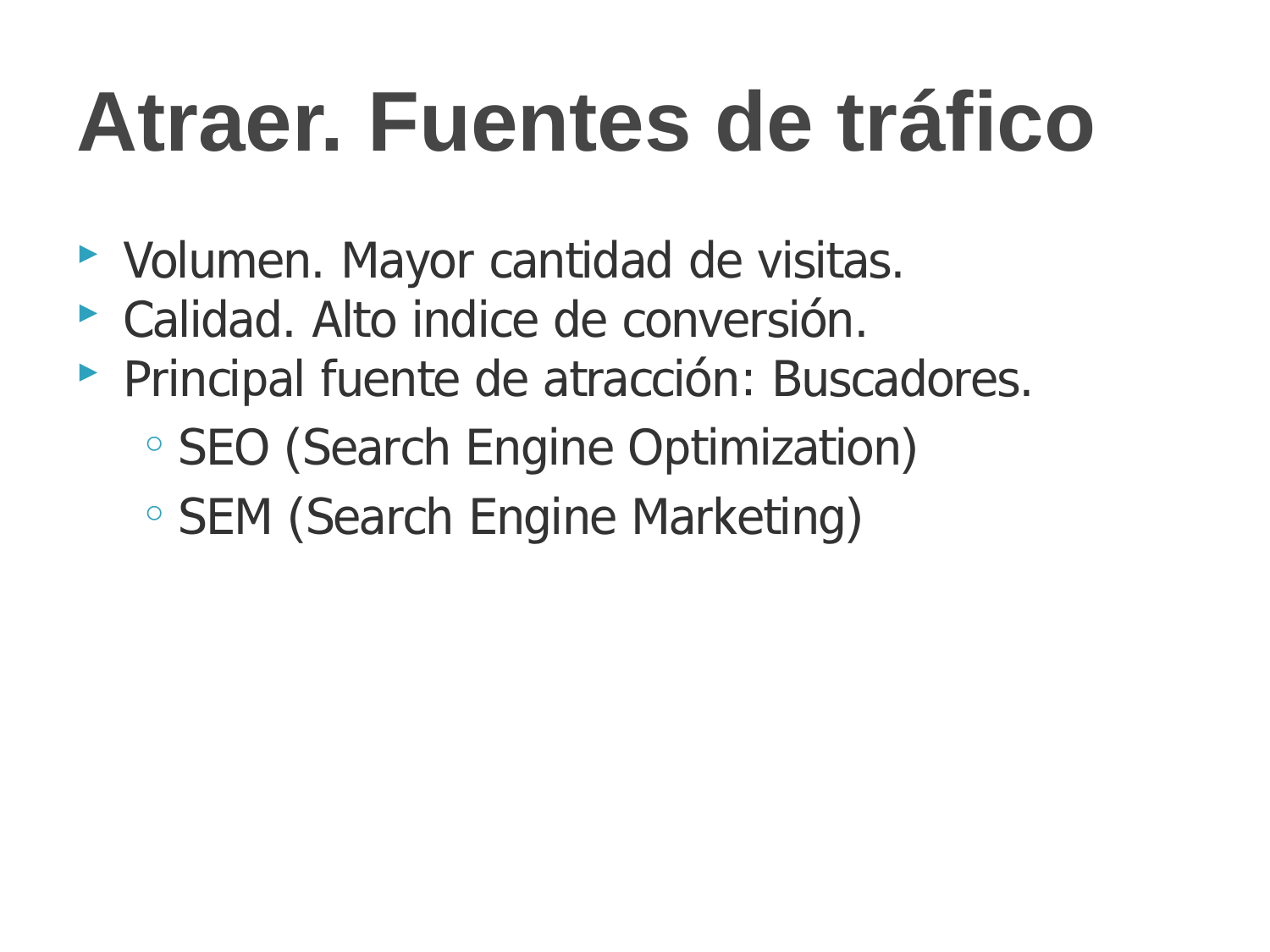

# Atraer. Fuentes de tráfico
Volumen. Mayor cantidad de visitas.
Calidad. Alto indice de conversión.
Principal fuente de atracción: Buscadores.
SEO (Search Engine Optimization)
SEM (Search Engine Marketing)